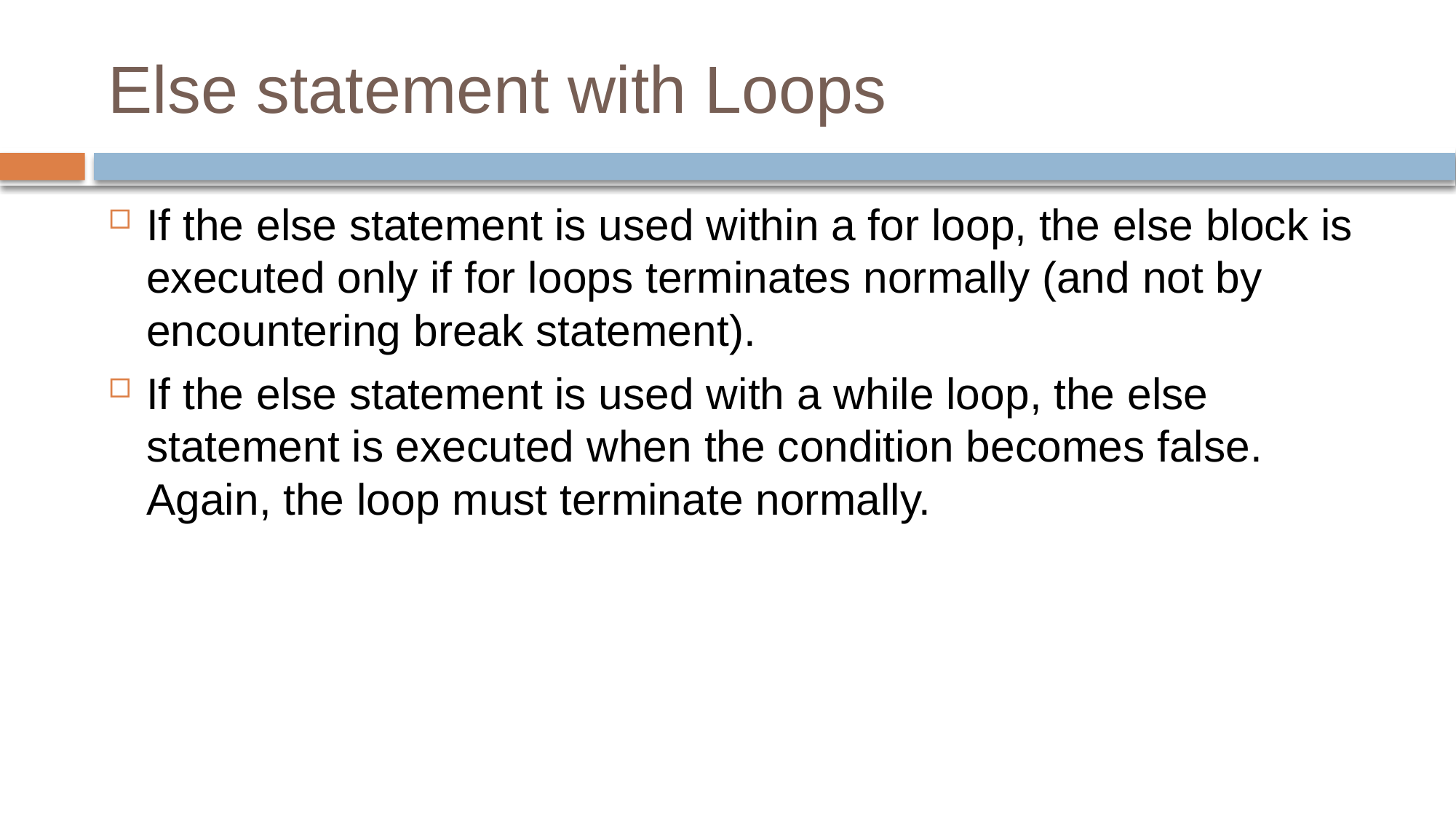

# Else statement with Loops
If the else statement is used within a for loop, the else block is executed only if for loops terminates normally (and not by encountering break statement).
If the else statement is used with a while loop, the else statement is executed when the condition becomes false. Again, the loop must terminate normally.